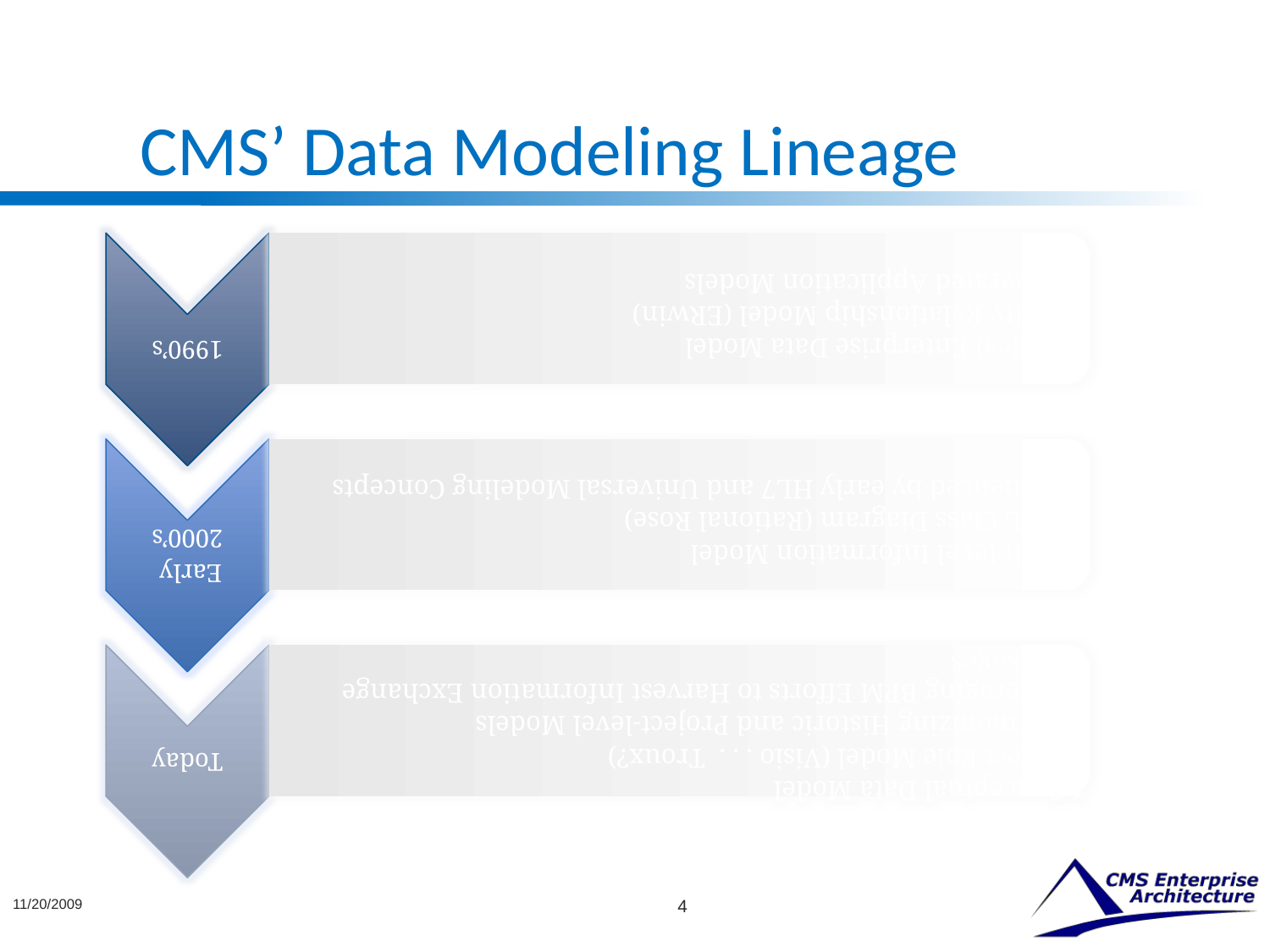

# CMS’ Data Modeling Lineage
1990’s
Logical Enterprise Data Model
Entity Relationship Model (ERwin)
Integrated Application Models
Early
2000’s
High-level Information Model
UML Class Diagram (Rational Rose)
Influenced by early HL7 and Universal Modeling Concepts
Today
Conceptual Data Model
Object Role Model (Visio . . .  Troux?)
Harmonizing Historic and Project-level Models
Leveraging BPM Efforts to Harvest Information Exchange Packages
11/20/2009
4